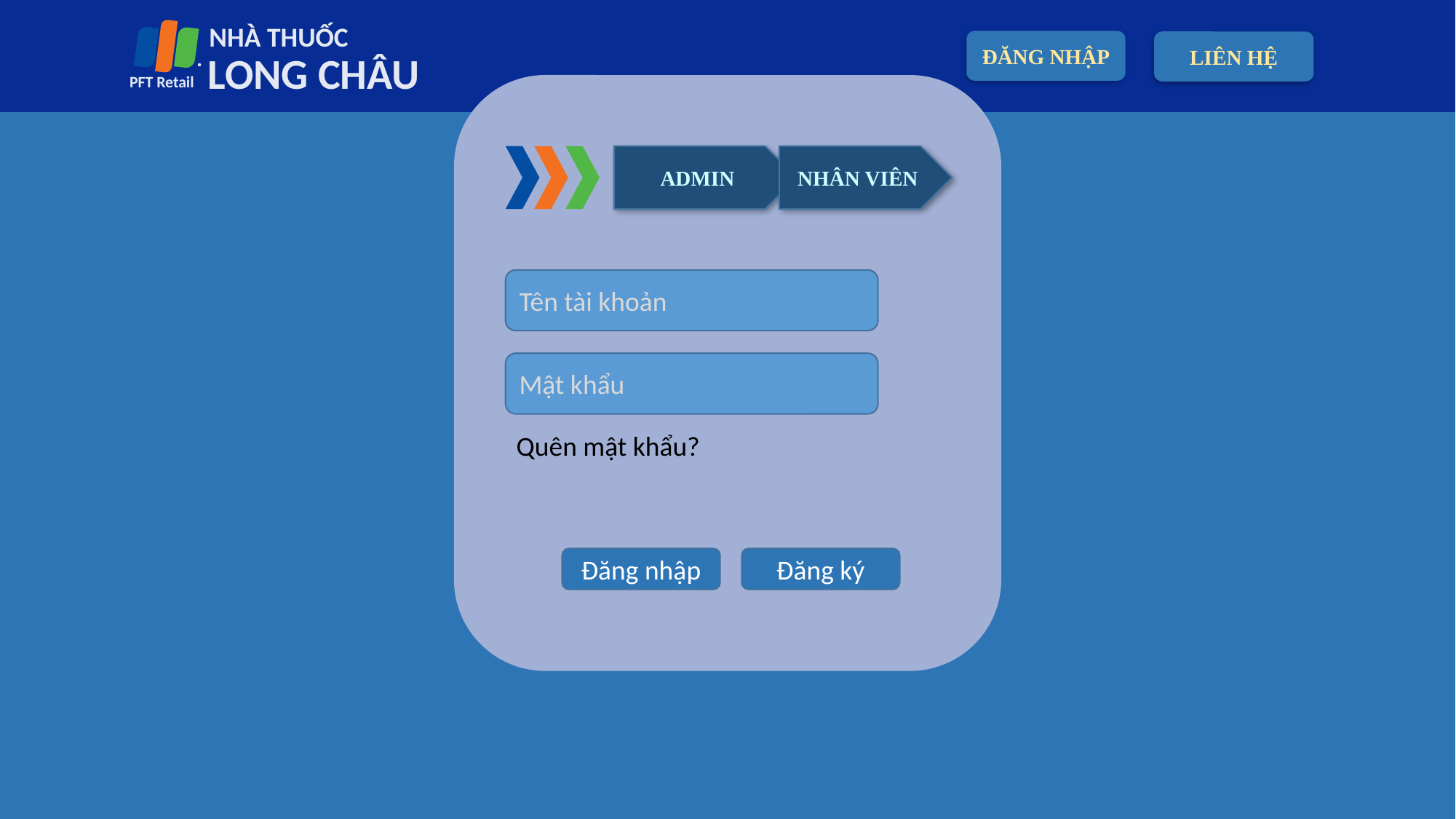

NHÀ THUỐC

LONG CHÂU
PFT Retail
ĐĂNG NHẬP
LIÊN HỆ

ADMIN
NHÂN VIÊN

Tên tài khoản
Mật khẩu
Quên mật khẩu?
Đăng nhập
Đăng ký